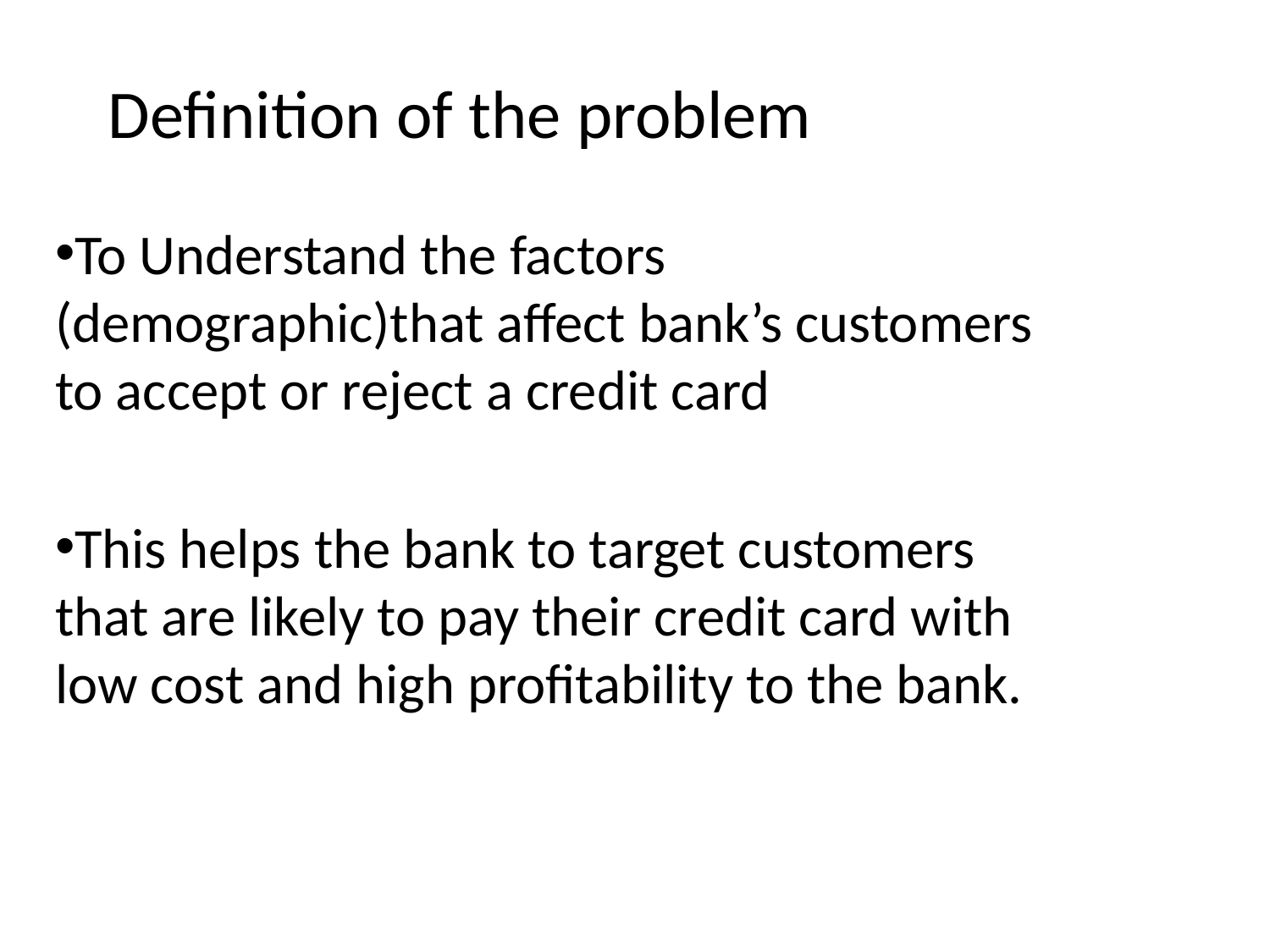

# Definition of the problem
To Understand the factors (demographic)that affect bank’s customers to accept or reject a credit card

This helps the bank to target customers that are likely to pay their credit card with low cost and high profitability to the bank.